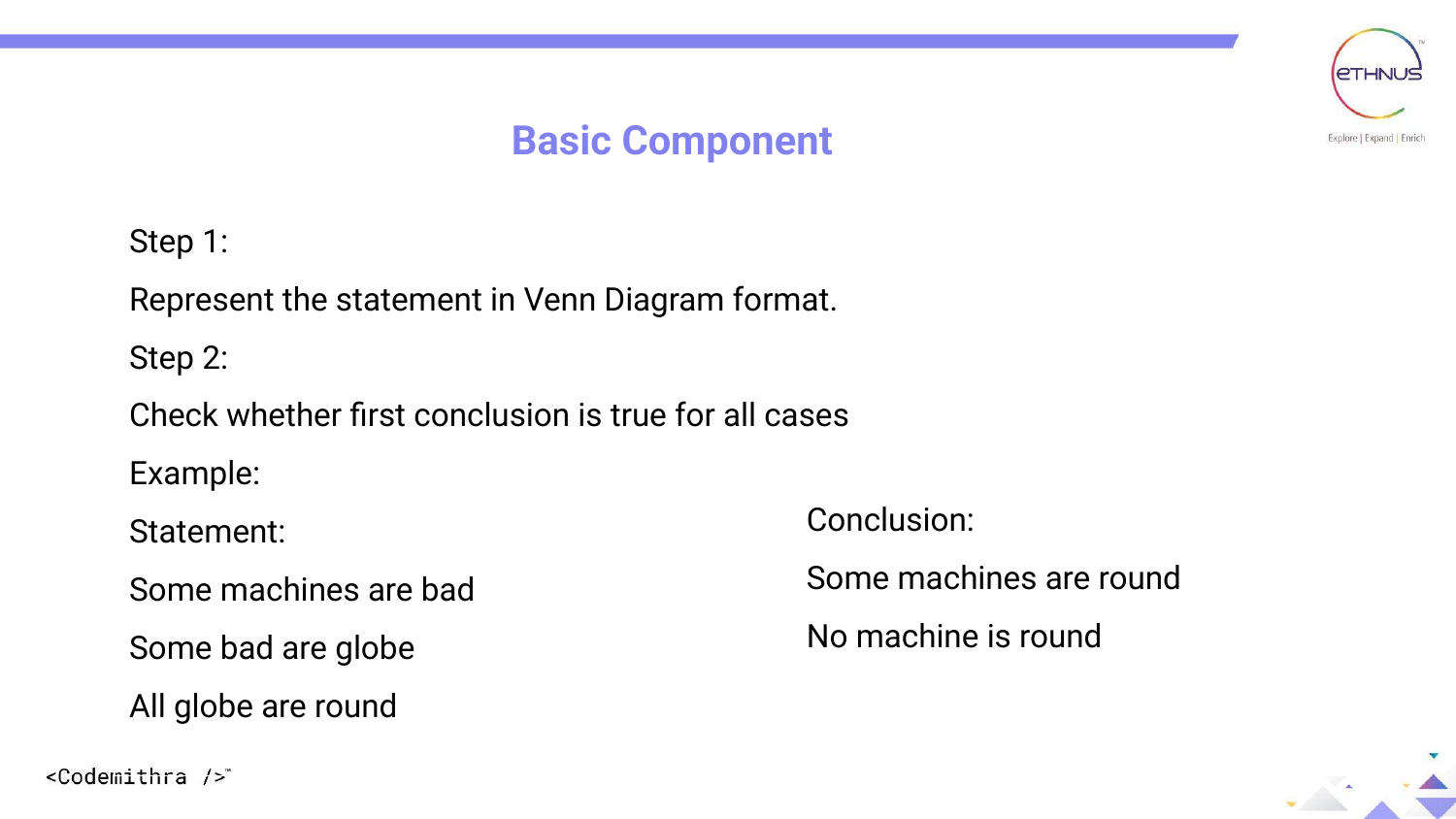

Basic Component
Step 1:
Represent the statement in Venn Diagram format.
Step 2:
Check whether first conclusion is true for all cases
Example:
Statement:
Some machines are bad
Some bad are globe
All globe are round

Conclusion:
Some machines are round
No machine is round